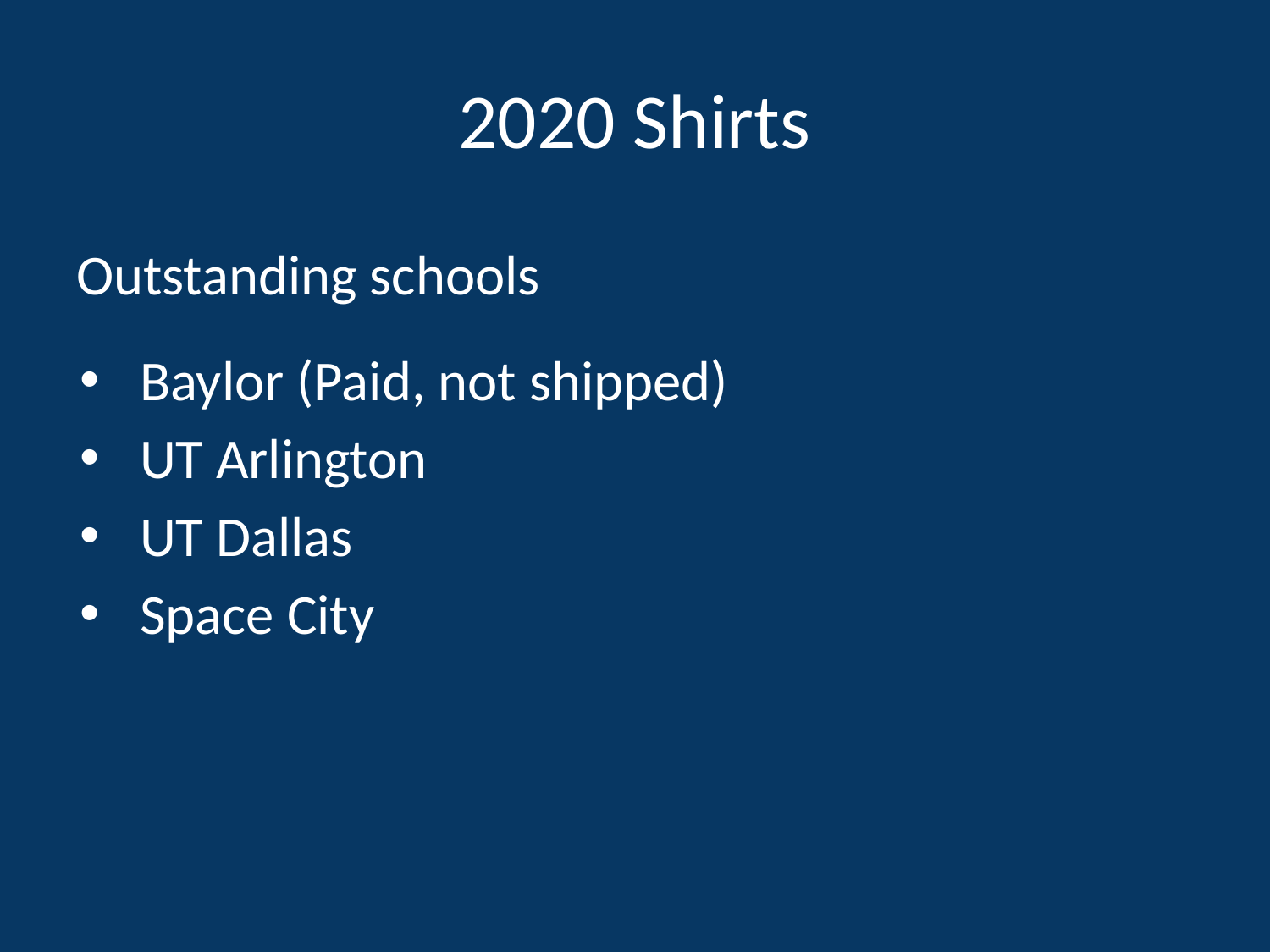

# 2020 Shirts
Outstanding schools
Baylor (Paid, not shipped)
UT Arlington
UT Dallas
Space City